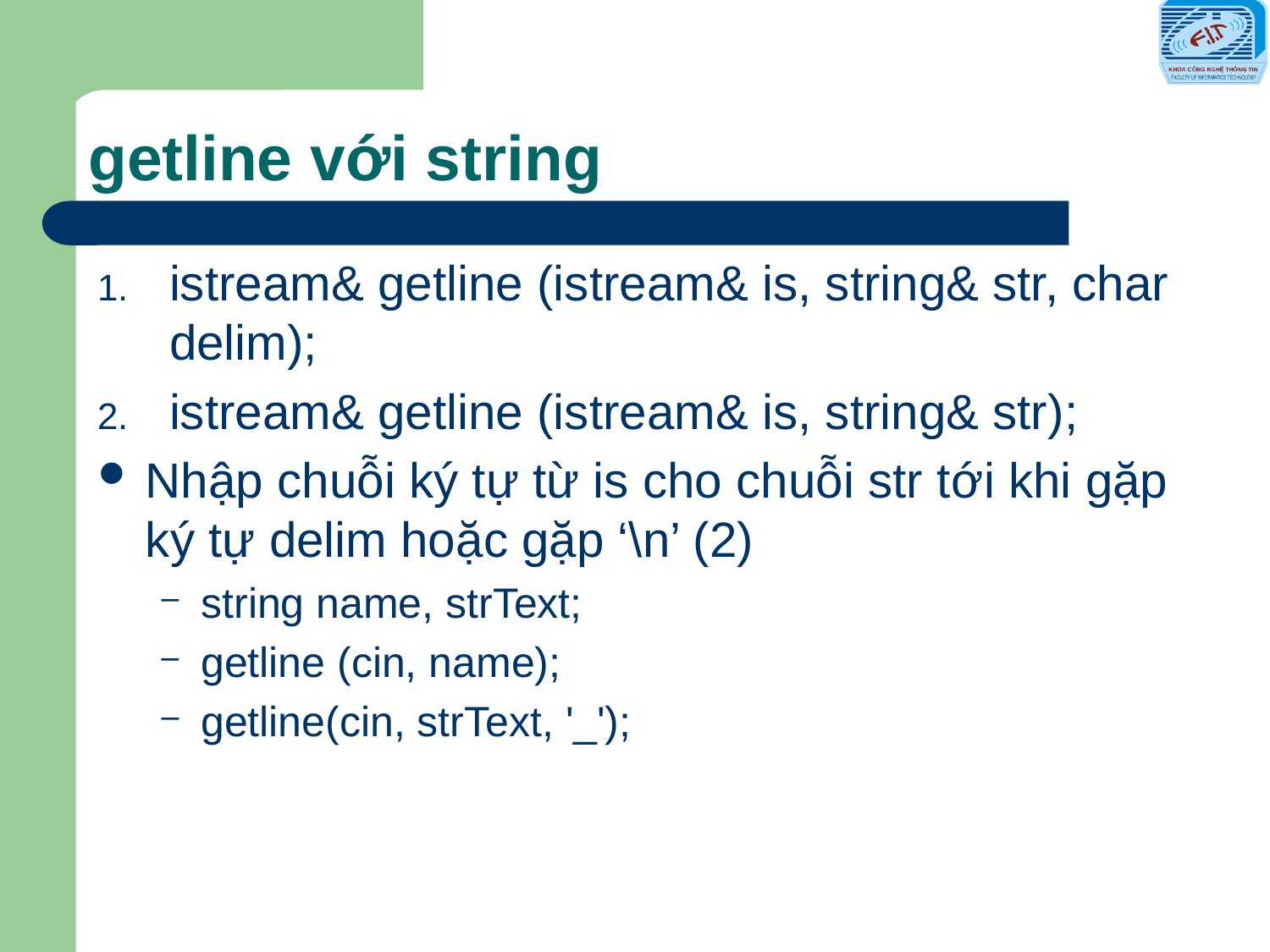

# getline với string
istream& getline (istream& is, string& str, char delim);
istream& getline (istream& is, string& str);
Nhập chuỗi ký tự từ is cho chuỗi str tới khi gặp ký tự delim hoặc gặp ‘\n’ (2)
string name, strText;
getline (cin, name);
getline(cin, strText, '_');